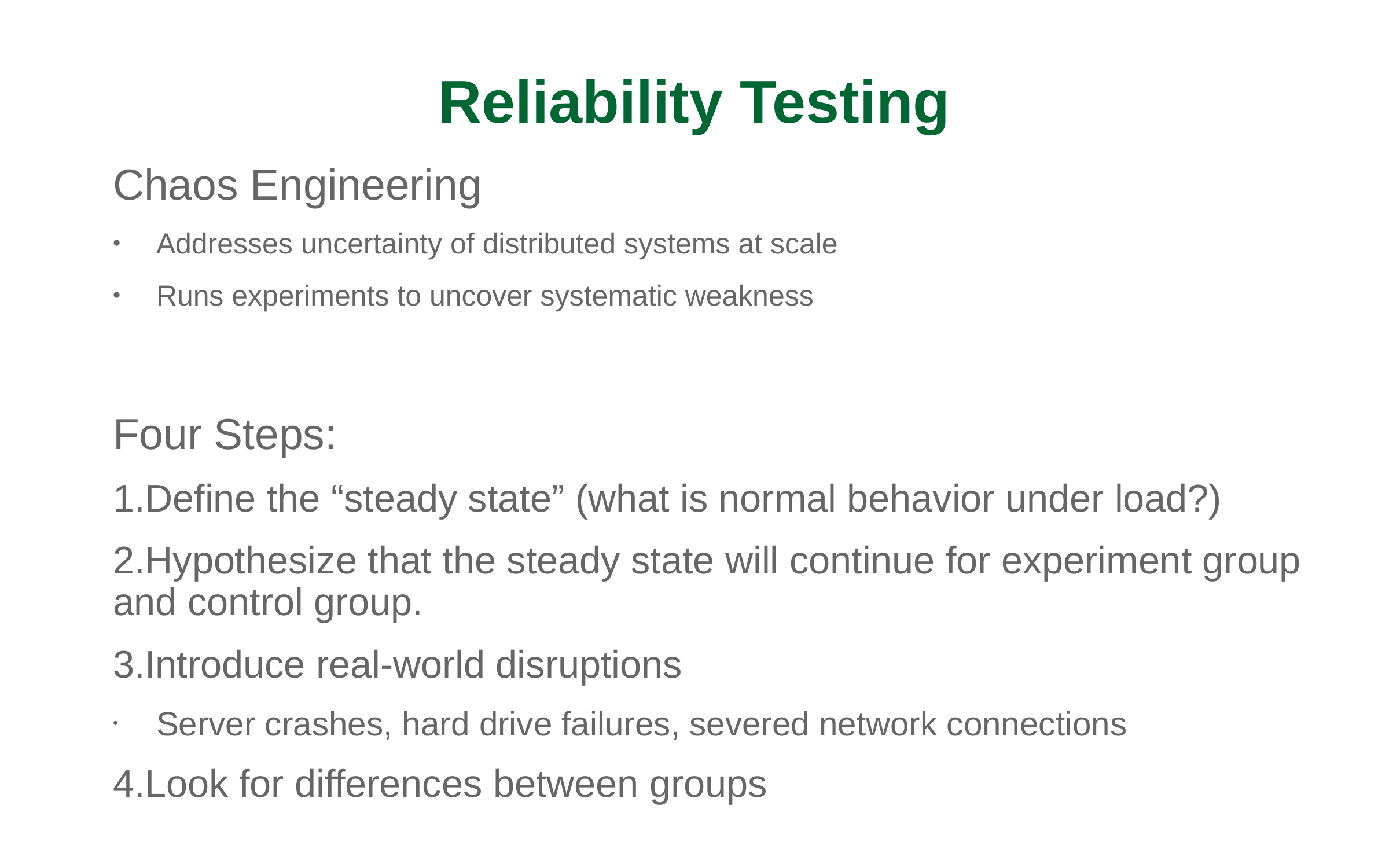

Reliability Testing
Chaos Engineering
Addresses uncertainty of distributed systems at scale
Runs experiments to uncover systematic weakness

Four Steps:
Define the “steady state” (what is normal behavior under load?)
Hypothesize that the steady state will continue for experiment group and control group.
Introduce real-world disruptions
Server crashes, hard drive failures, severed network connections
Look for differences between groups